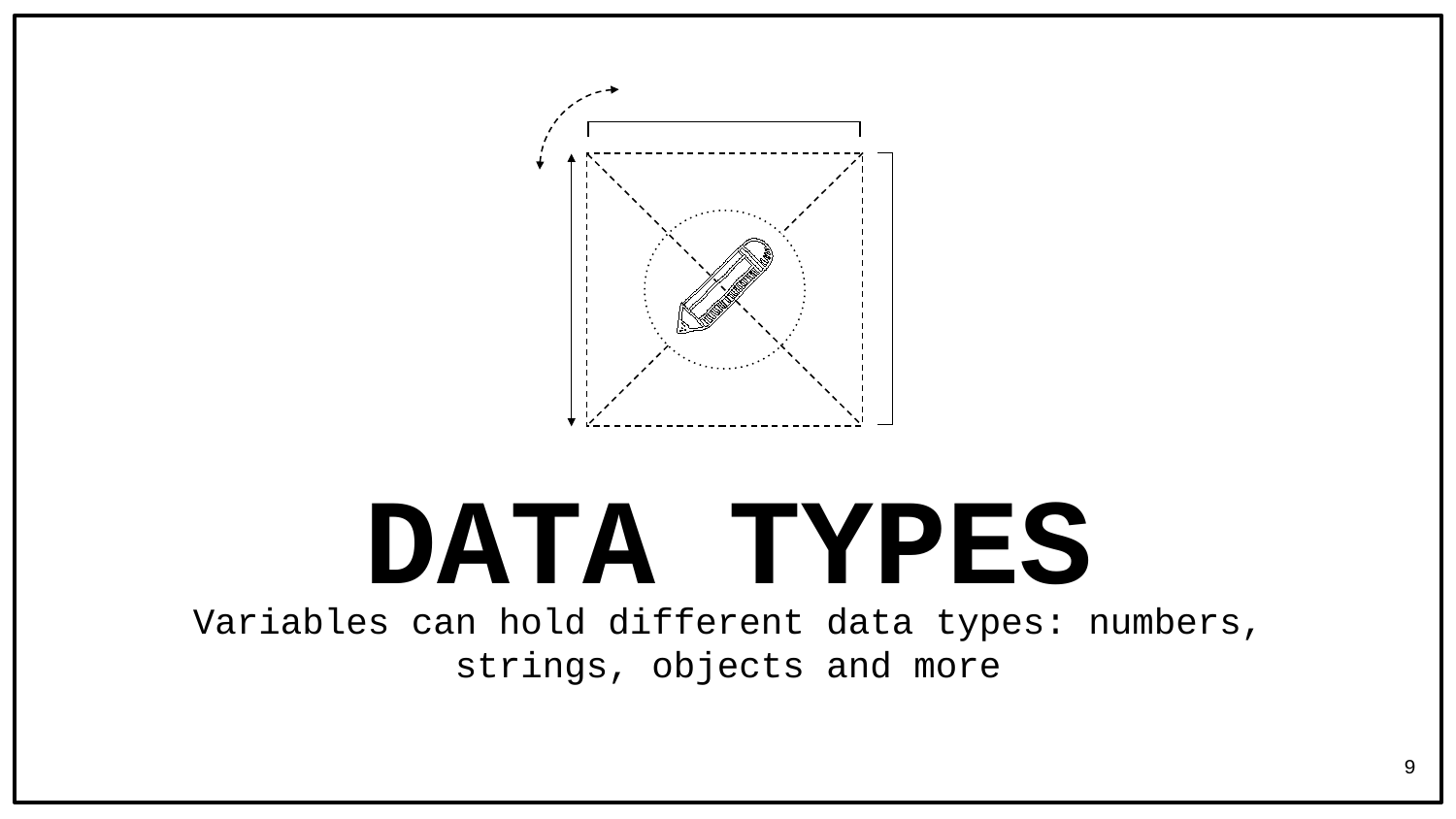

DATA TYPES
Variables can hold different data types: numbers, strings, objects and more
9